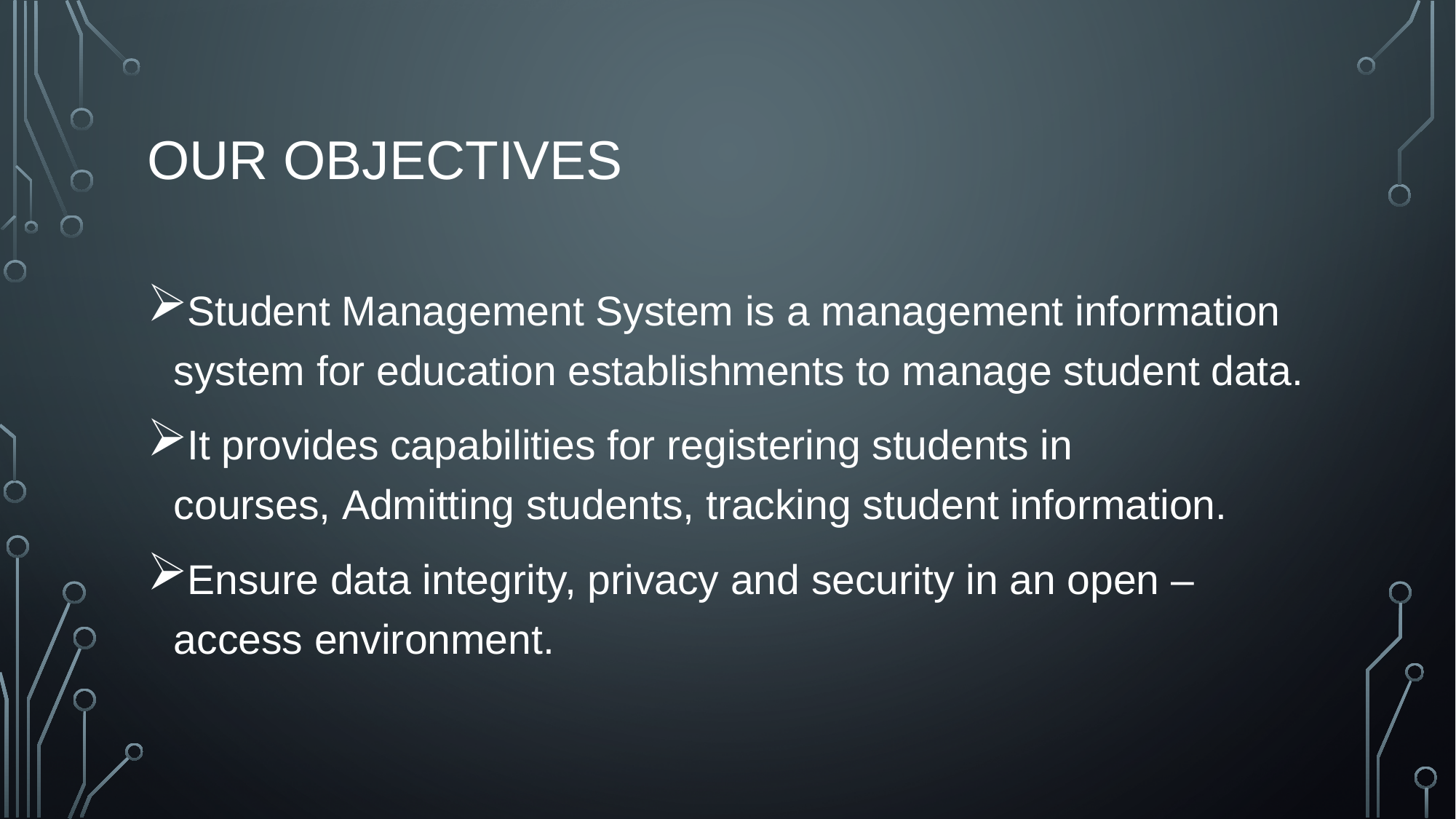

# OUR OBJECTIVES
Student Management System is a management information system for education establishments to manage student data.​
It provides capabilities for registering students in courses, Admitting students, tracking student information.​
Ensure data integrity, privacy and security in an open – access environment.